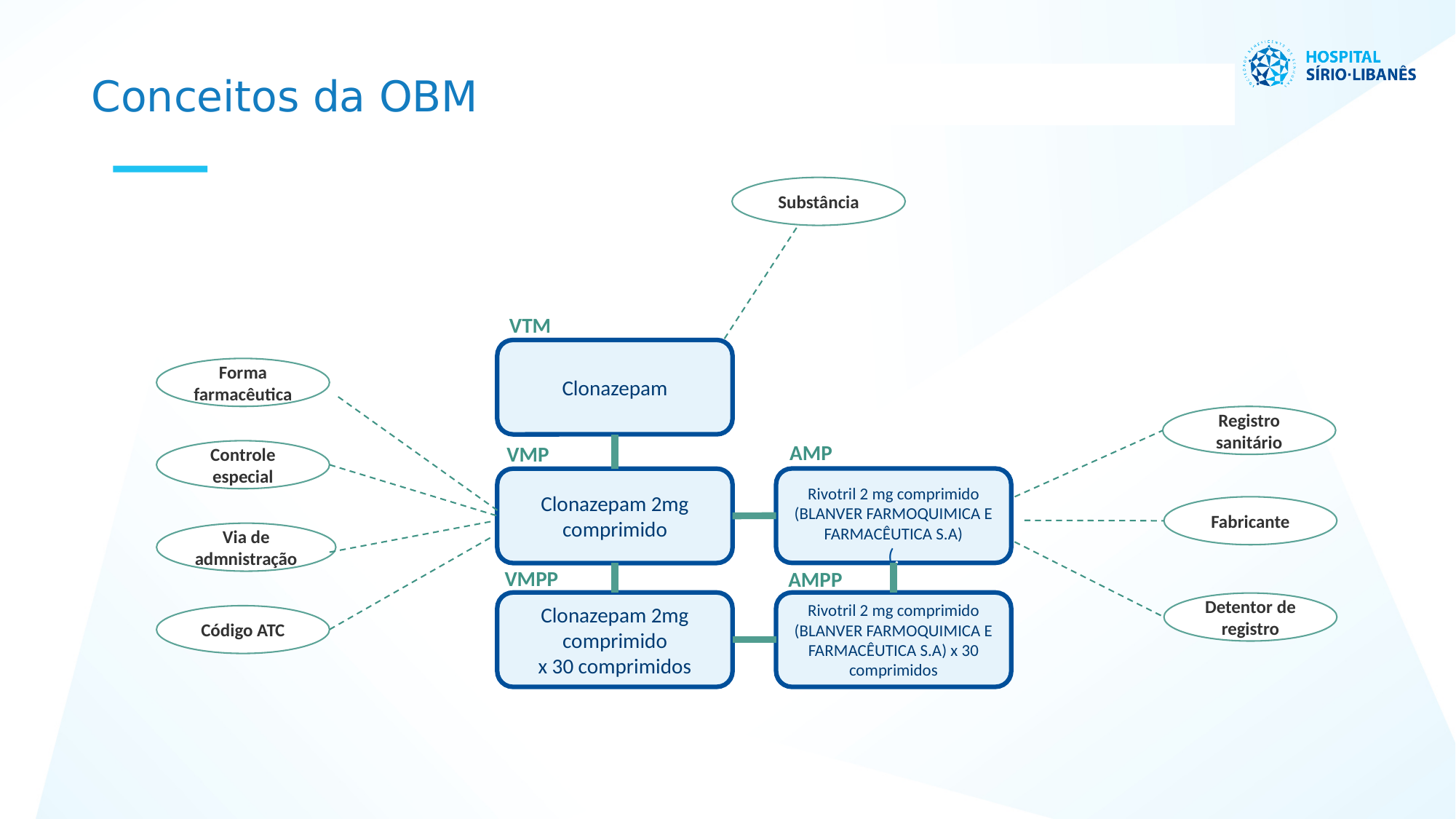

Conceitos da OBM
Substância
VTM
Clonazepam
AMP
VMP

Rivotril 2 mg comprimido (BLANVER FARMOQUIMICA E FARMACÊUTICA S.A)
(.
Clonazepam 2mg comprimido
VMPP
AMPP
Clonazepam 2mg comprimido
x 30 comprimidos
Rivotril 2 mg comprimido (BLANVER FARMOQUIMICA E FARMACÊUTICA S.A) x 30 comprimidos
Forma farmacêutica
Registro sanitário
Controle especial
Fabricante
Via de admnistração
Detentor de registro
Código ATC